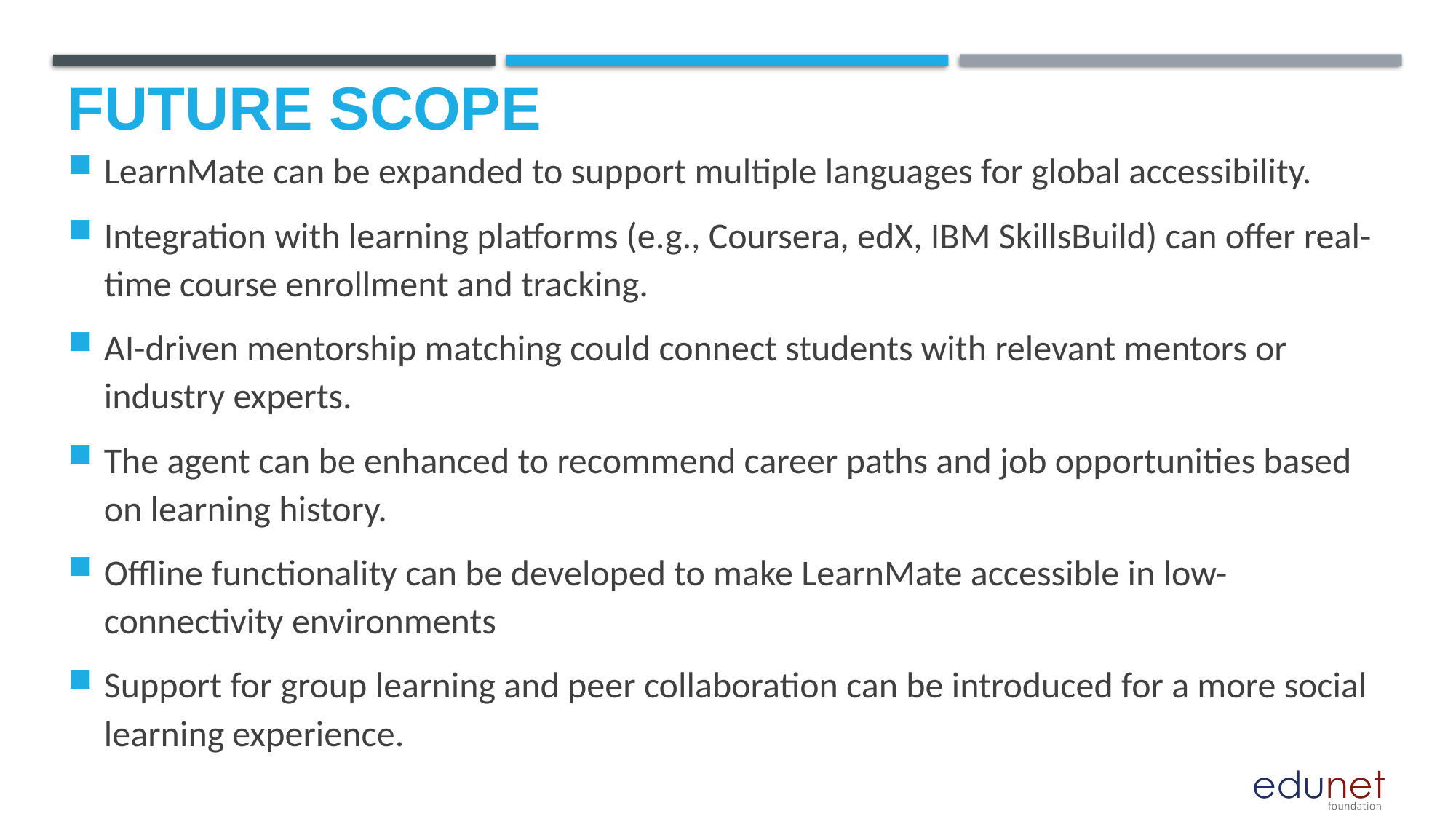

Future scope
LearnMate can be expanded to support multiple languages for global accessibility.
Integration with learning platforms (e.g., Coursera, edX, IBM SkillsBuild) can offer real-time course enrollment and tracking.
AI-driven mentorship matching could connect students with relevant mentors or industry experts.
The agent can be enhanced to recommend career paths and job opportunities based on learning history.
Offline functionality can be developed to make LearnMate accessible in low-connectivity environments
Support for group learning and peer collaboration can be introduced for a more social learning experience.